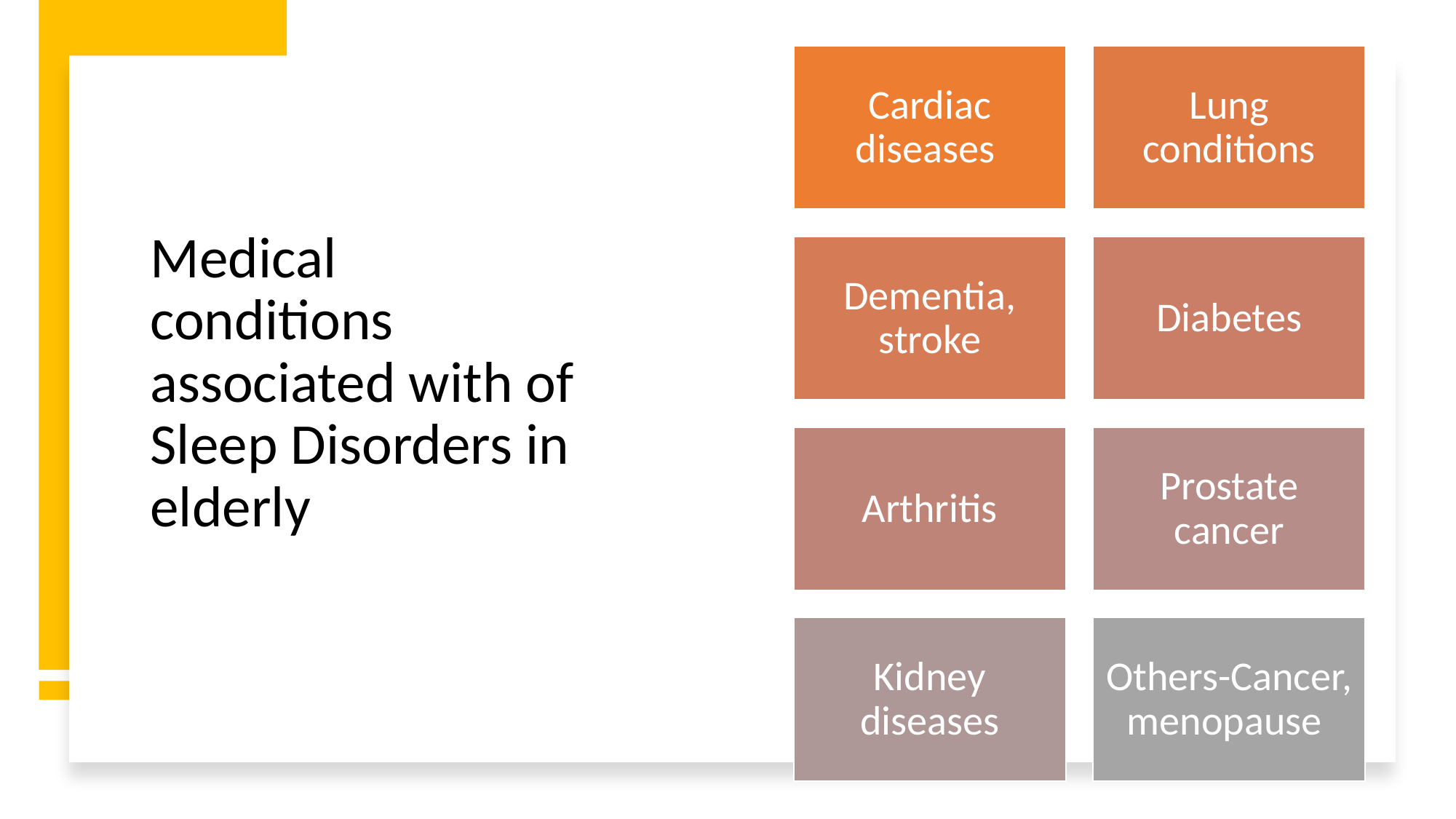

Cardiac diseases
Lung conditions
Dementia, stroke
Diabetes
Arthritis
Prostate cancer
Kidney diseases
Others-Cancer, menopause

# Medical conditions associated with of Sleep Disorders in elderly